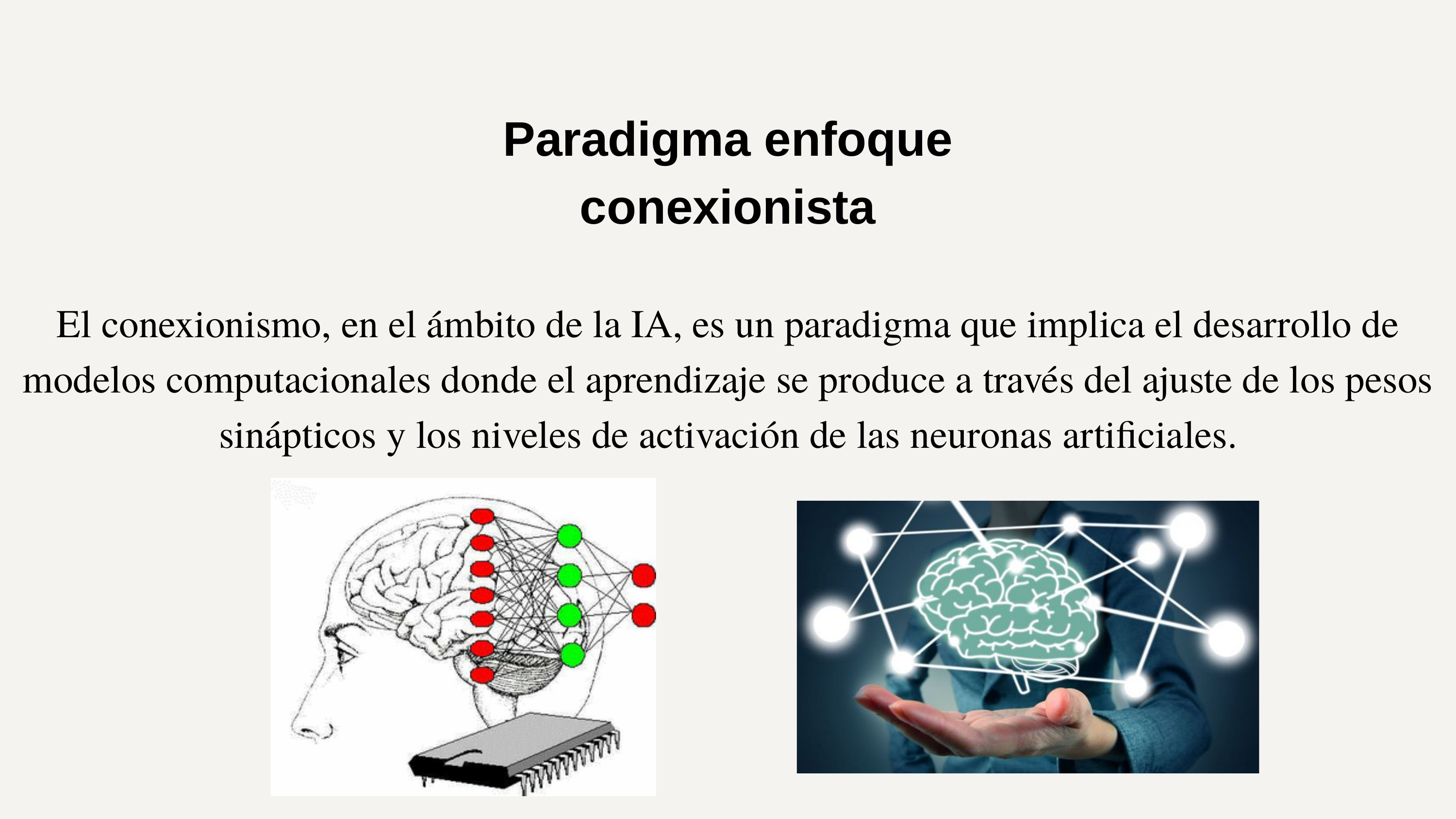

Paradigma enfoque conexionista
El conexionismo, en el ámbito de la IA, es un paradigma que implica el desarrollo de modelos computacionales donde el aprendizaje se produce a través del ajuste de los pesos sinápticos y los niveles de activación de las neuronas artificiales.